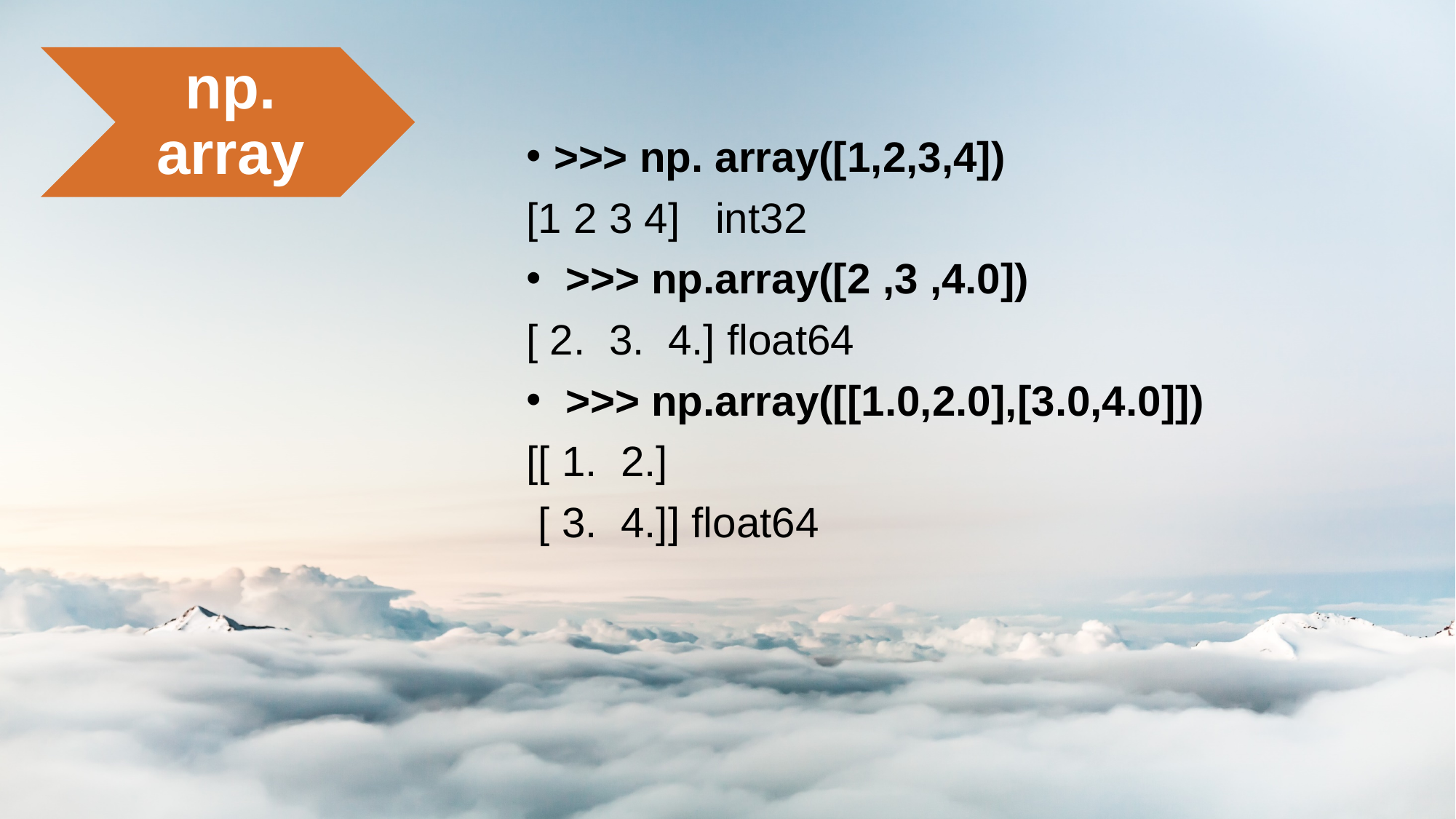

np. array
>>> np. array([1,2,3,4])
[1 2 3 4]   int32
 >>> np.array([2 ,3 ,4.0])
[ 2.  3.  4.] float64
 >>> np.array([[1.0,2.0],[3.0,4.0]])
[[ 1.  2.]
 [ 3.  4.]] float64